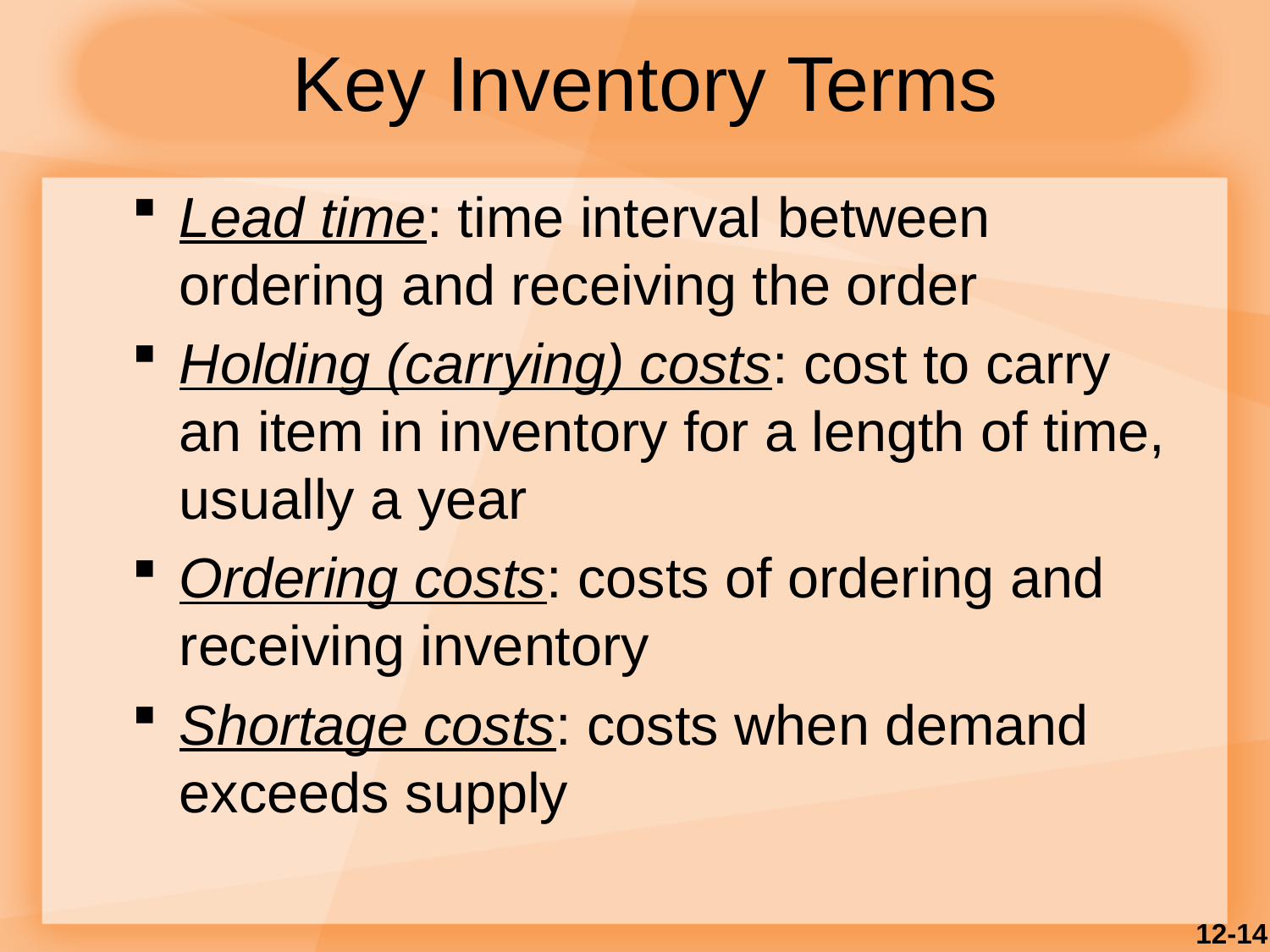

# Key Inventory Terms
Lead time: time interval between ordering and receiving the order
Holding (carrying) costs: cost to carry an item in inventory for a length of time, usually a year
Ordering costs: costs of ordering and receiving inventory
Shortage costs: costs when demand exceeds supply
12-14